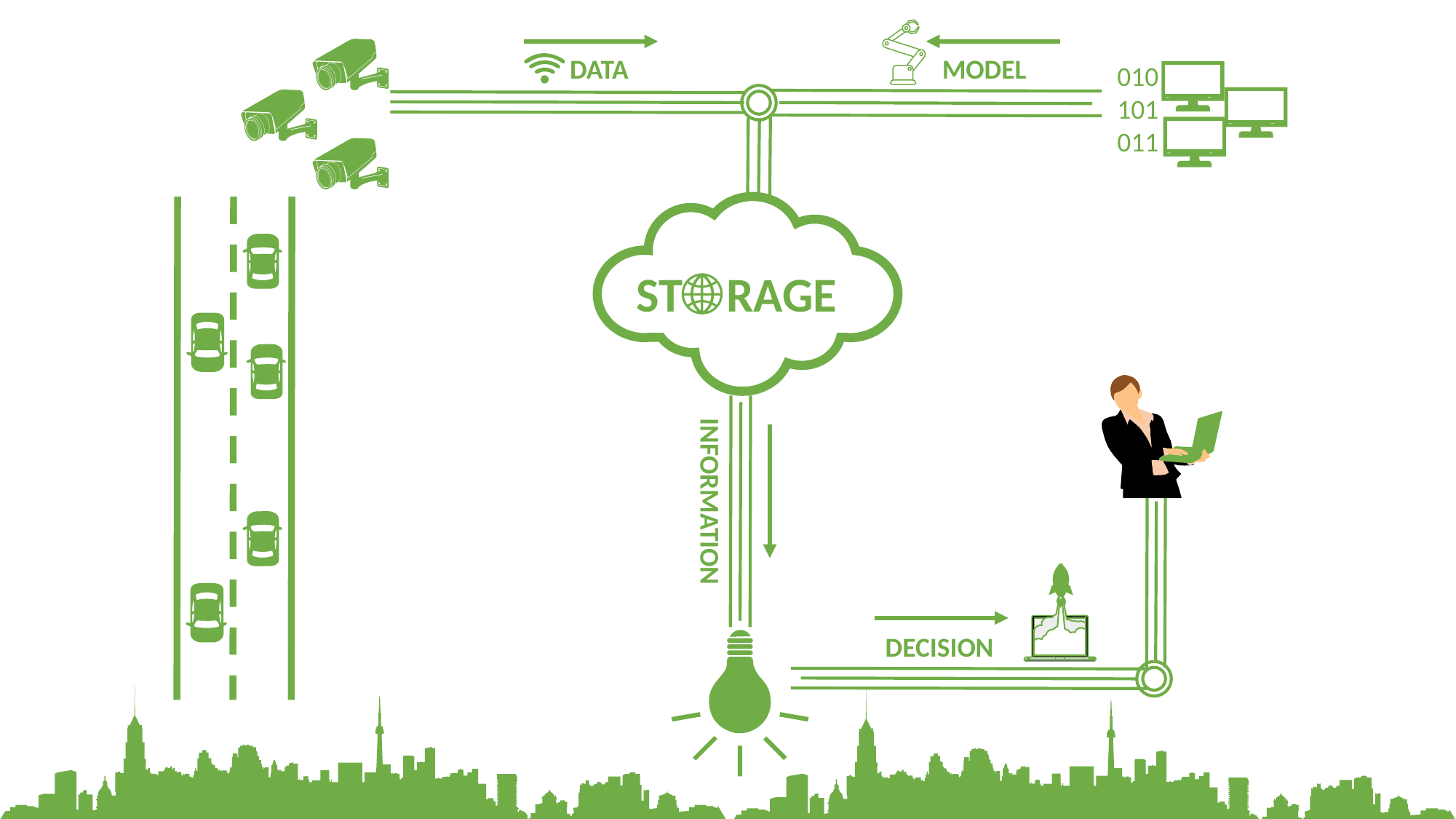

MODEL
DATA

010
101
011

ST    RAGE

INFORMATION

DECISION